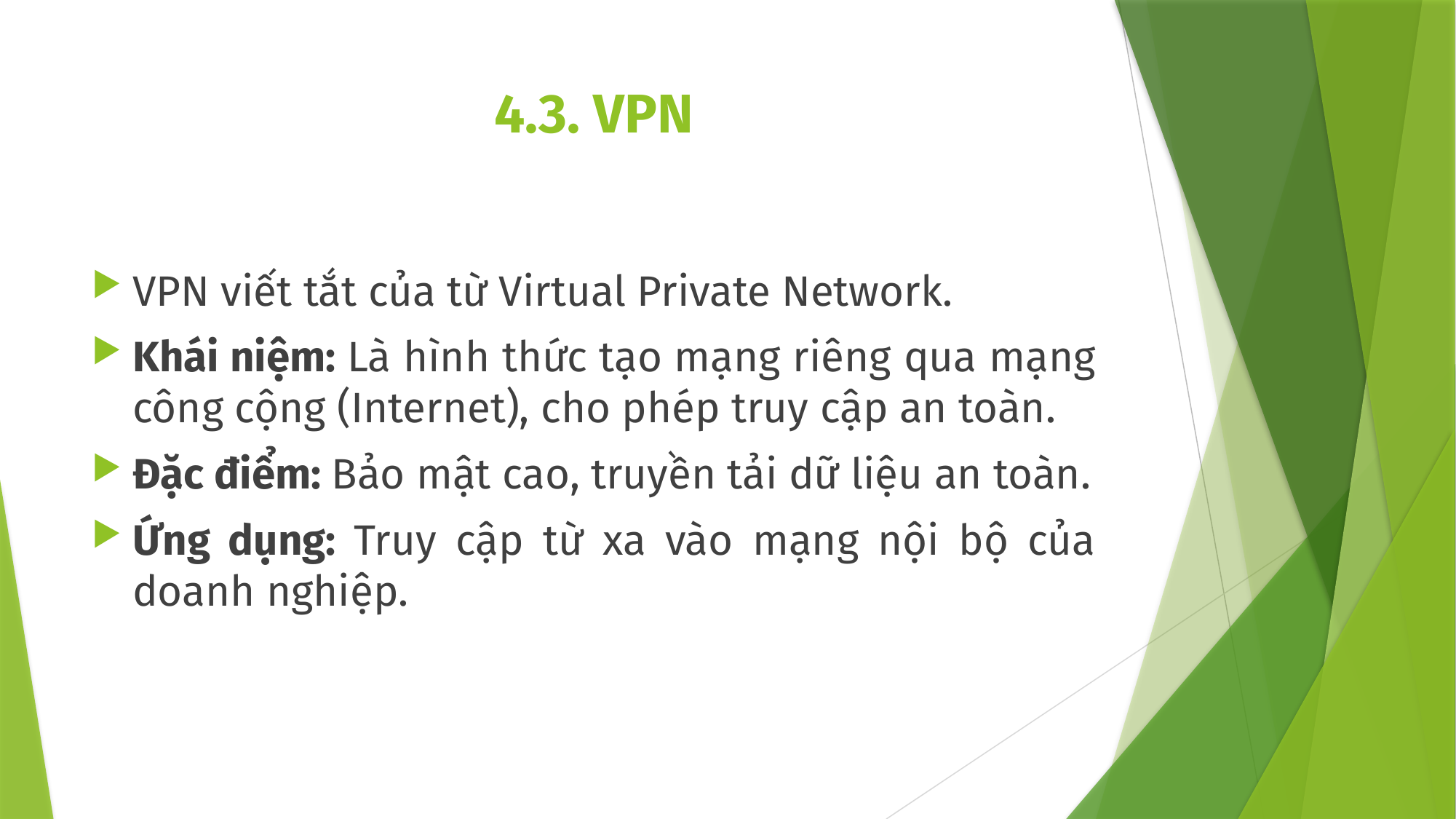

# 4.3. VPN
VPN viết tắt của từ Virtual Private Network.
Khái niệm: Là hình thức tạo mạng riêng qua mạng công cộng (Internet), cho phép truy cập an toàn.
Đặc điểm: Bảo mật cao, truyền tải dữ liệu an toàn.
Ứng dụng: Truy cập từ xa vào mạng nội bộ của doanh nghiệp.